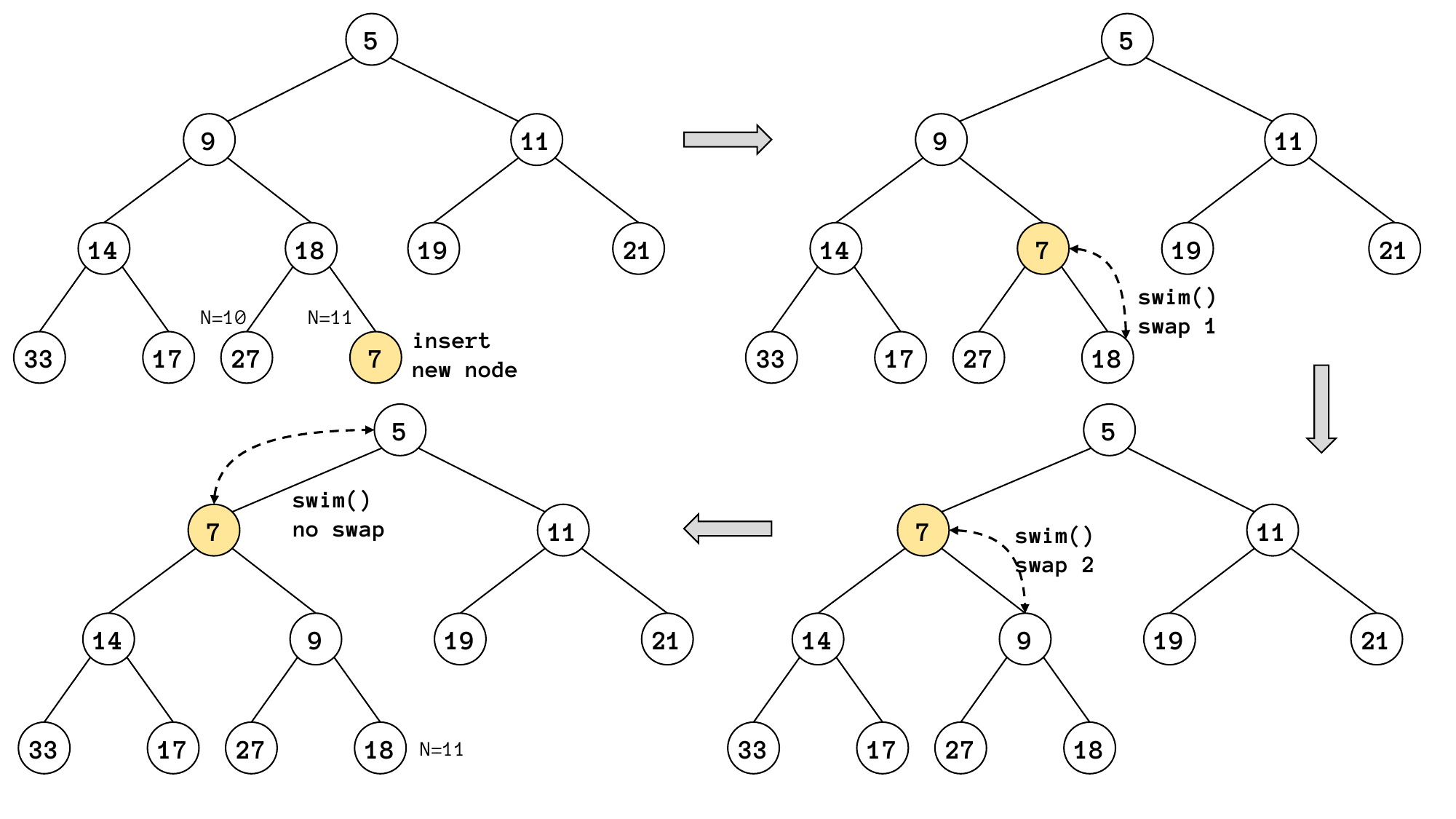

5
5
9
11
9
11

14
18
19
21
14
7
19
21
swim()
swap 1
N=10
N=11
insert
new node
33
17
27
7
33
17
27
18

5
swim()
no swap
7
11
14
9
19
21
33
17
27
18
5
7
11
swim()
swap 2
14
9
19
21
33
17
27
18

N=11